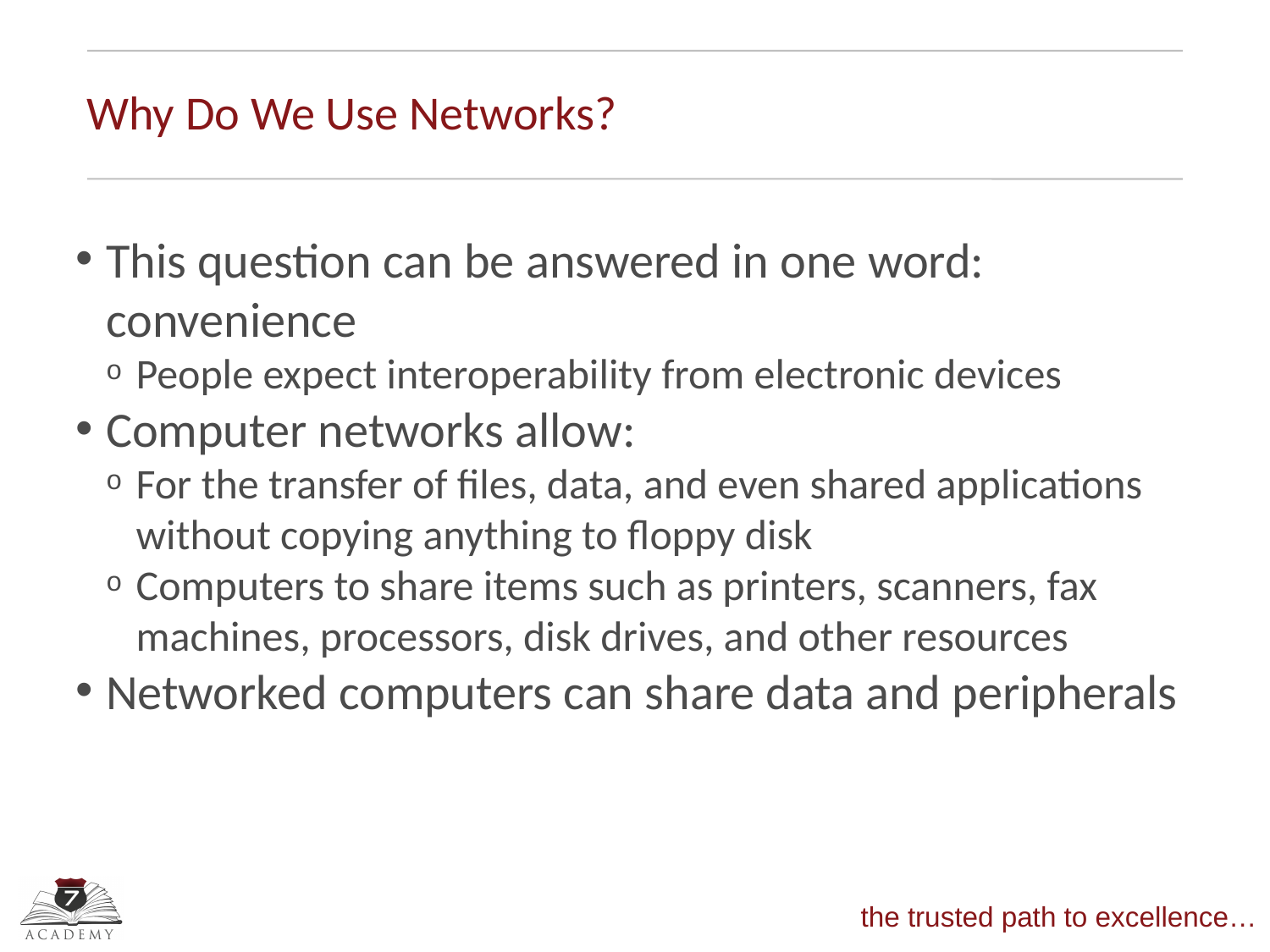

Why Do We Use Networks?
This question can be answered in one word: convenience
People expect interoperability from electronic devices
Computer networks allow:
For the transfer of files, data, and even shared applications without copying anything to floppy disk
Computers to share items such as printers, scanners, fax machines, processors, disk drives, and other resources
Networked computers can share data and peripherals